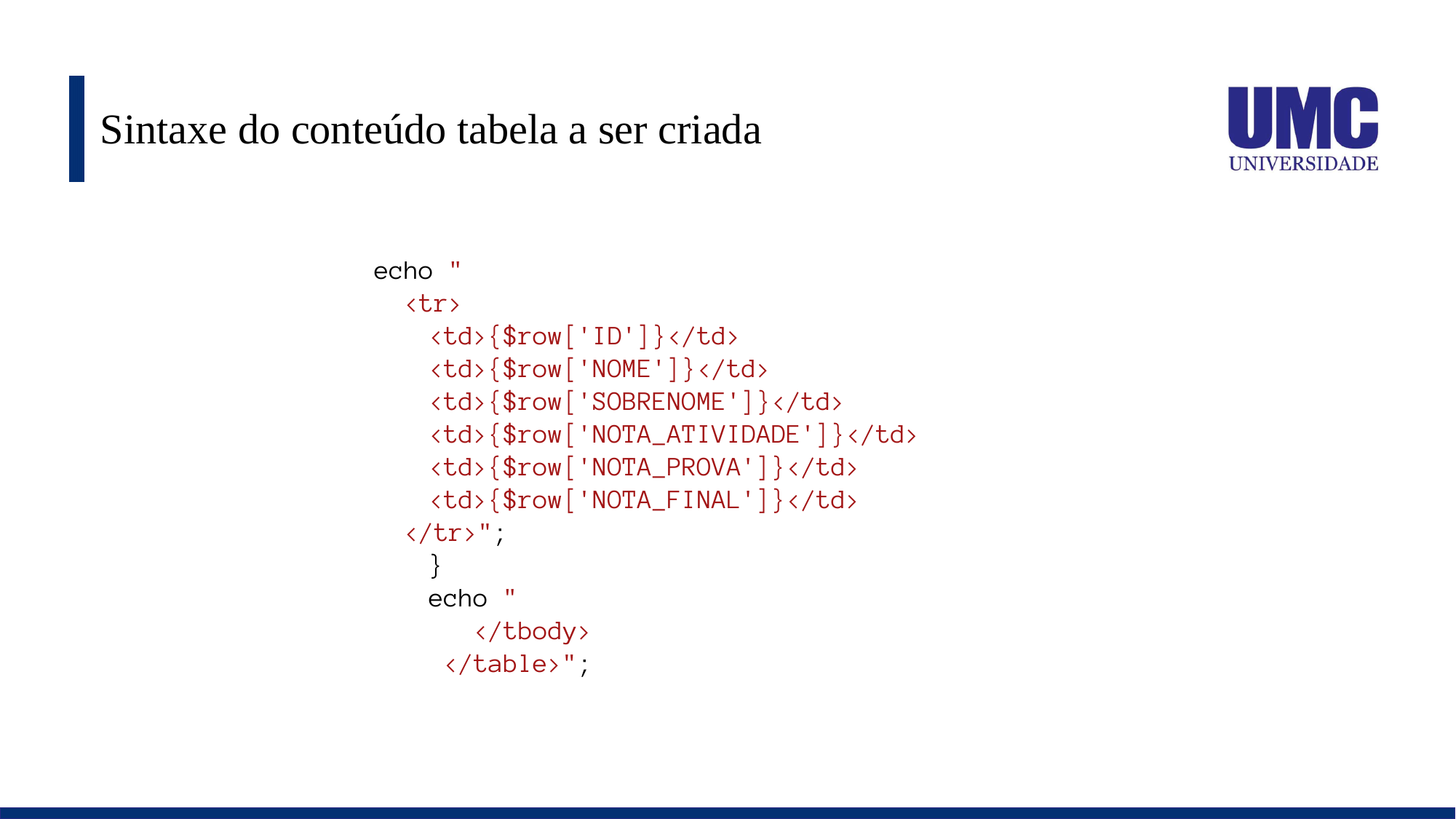

# Sintaxe do conteúdo tabela a ser criada
echo "
  <tr>
<td>{$row['ID']}</td>
<td>{$row['NOME']}</td>
<td>{$row['SOBRENOME']}</td>
<td>{$row['NOTA_ATIVIDADE']}</td>
<td>{$row['NOTA_PROVA']}</td>
<td>{$row['NOTA_FINAL']}</td>
  </tr>";
}
echo "
   </tbody>
 </table>";